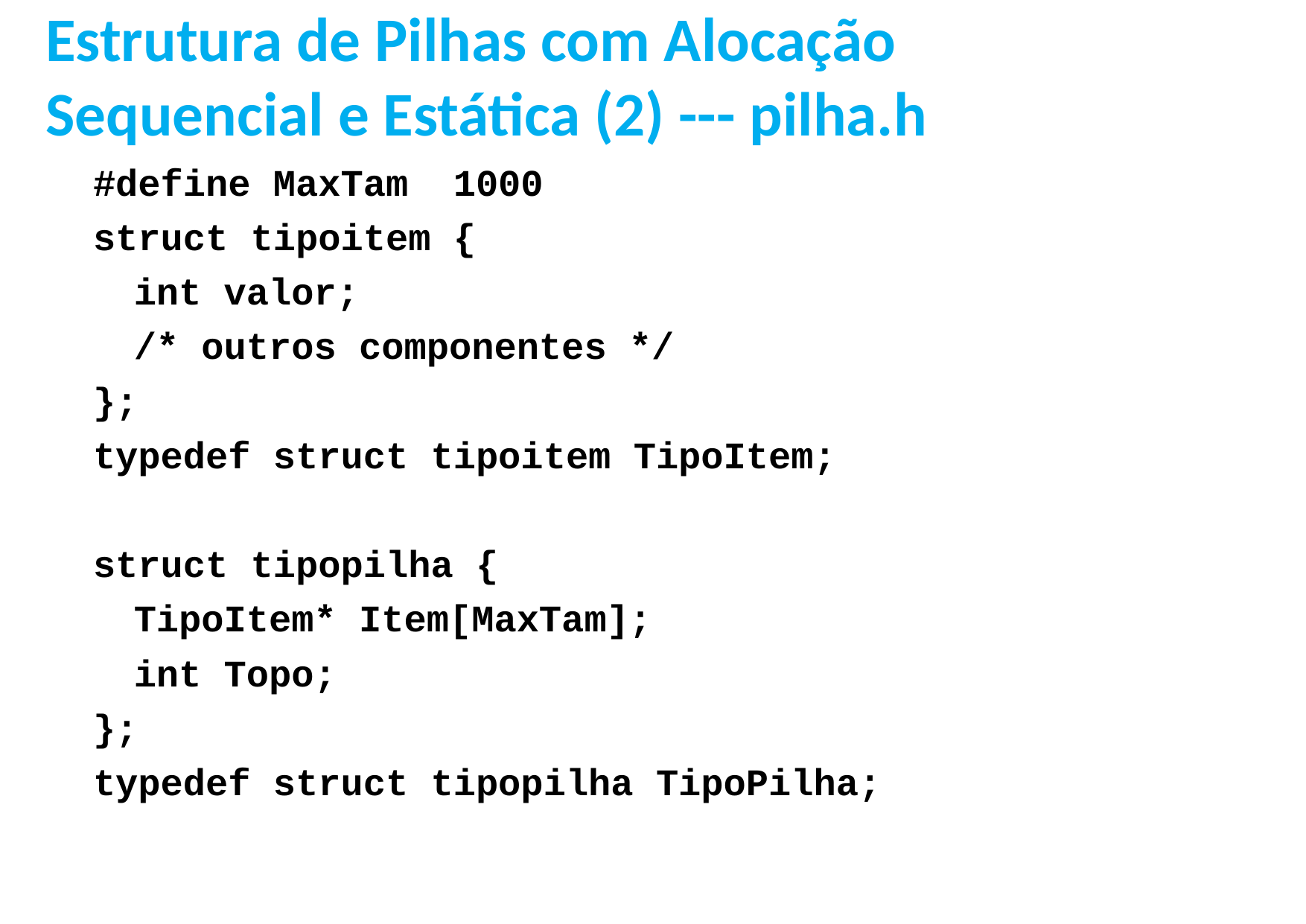

Estrutura de Pilhas com Alocação Sequencial e Estática (2) --- pilha.h
#define MaxTam  1000
struct tipoitem {
	int valor;
	/* outros componentes */
};
typedef struct tipoitem TipoItem;

struct tipopilha {
	TipoItem* Item[MaxTam];
	int Topo;
};
typedef struct tipopilha TipoPilha;